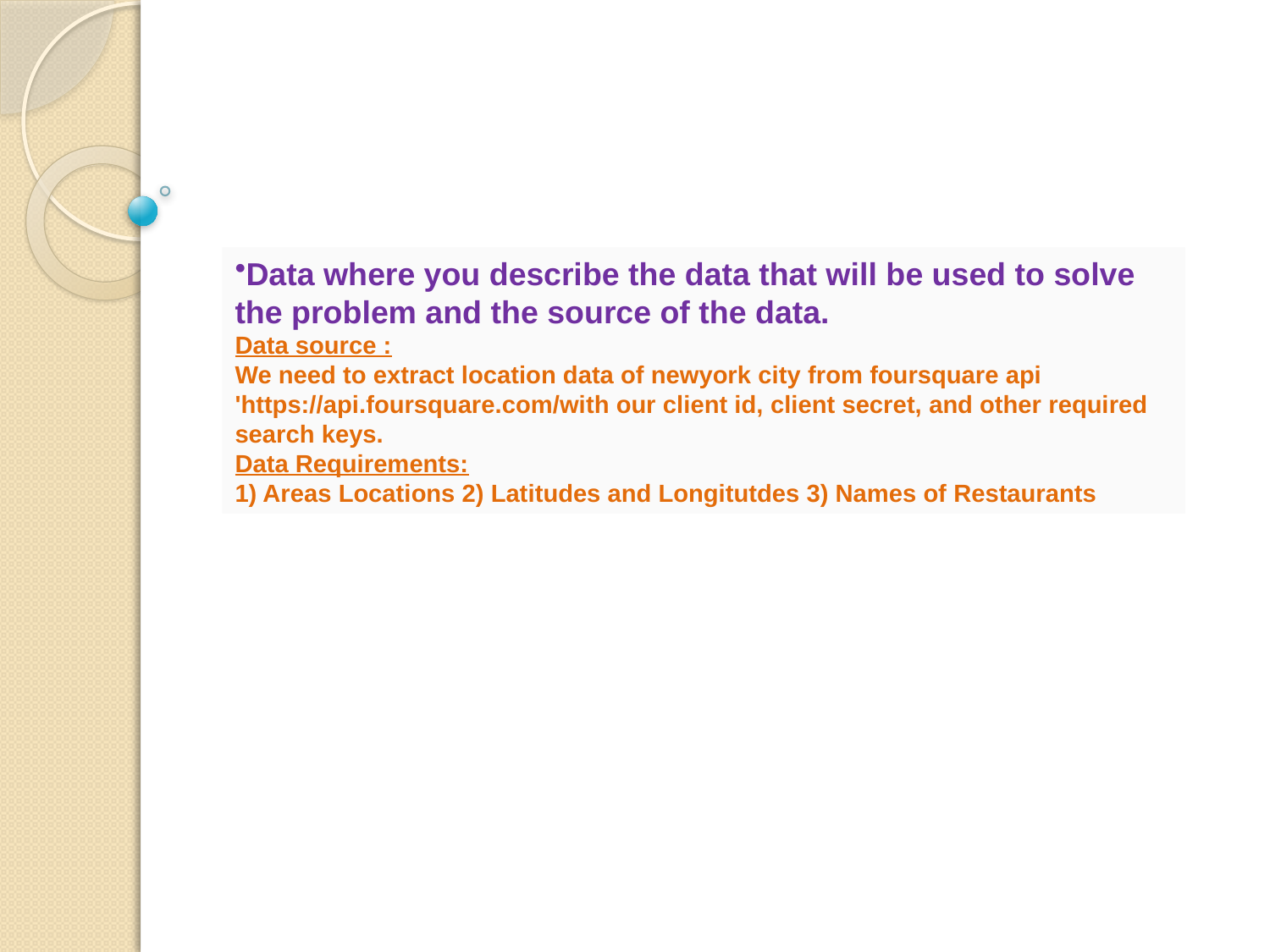

Data where you describe the data that will be used to solve the problem and the source of the data.
Data source :
We need to extract location data of newyork city from foursquare api 'https://api.foursquare.com/with our client id, client secret, and other required search keys.
Data Requirements:
1) Areas Locations 2) Latitudes and Longitutdes 3) Names of Restaurants